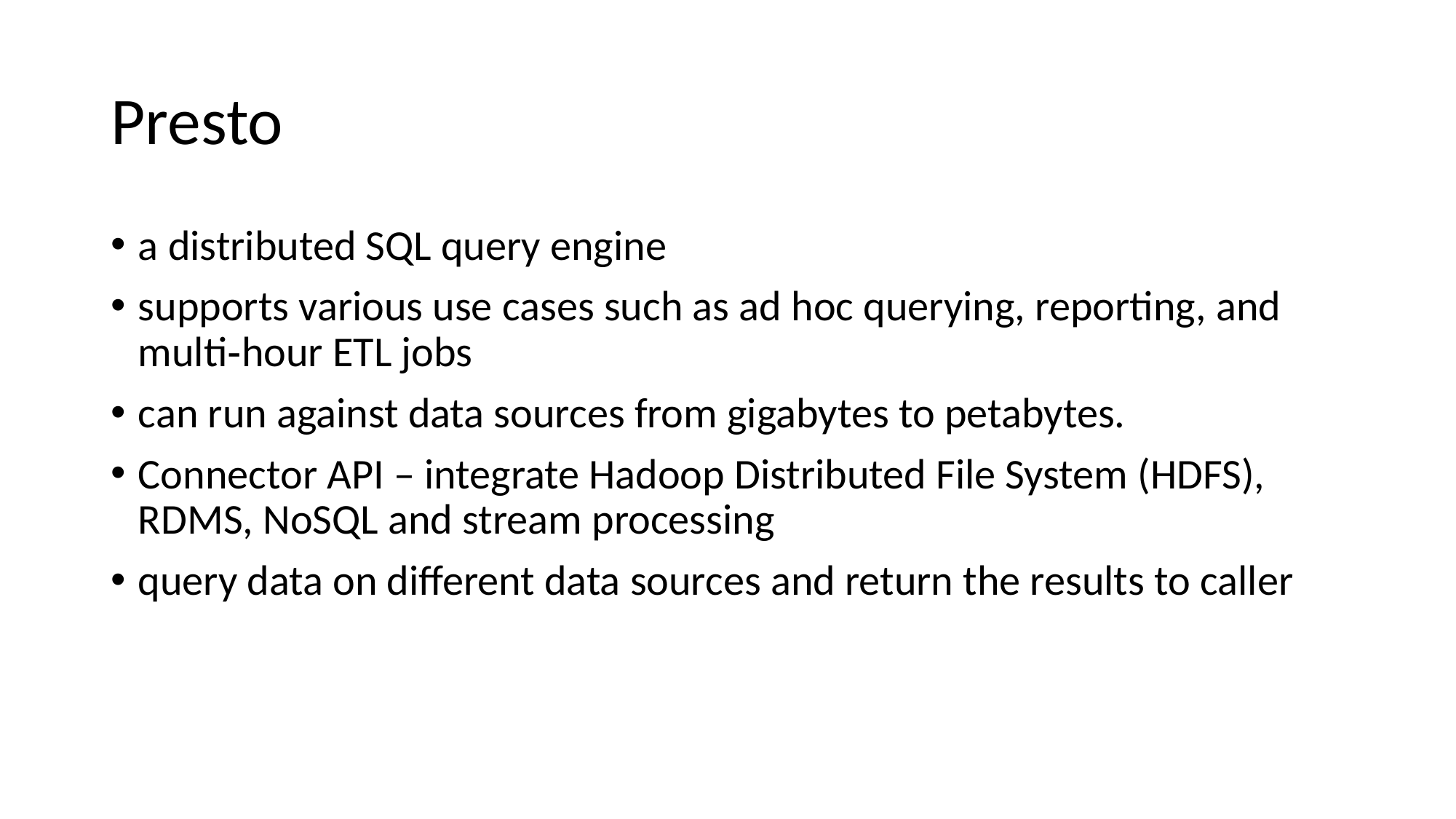

# Presto
a distributed SQL query engine
supports various use cases such as ad hoc querying, reporting, and multi‐hour ETL jobs
can run against data sources from gigabytes to petabytes.
Connector API – integrate Hadoop Distributed File System (HDFS), RDMS, NoSQL and stream processing
query data on different data sources and return the results to caller